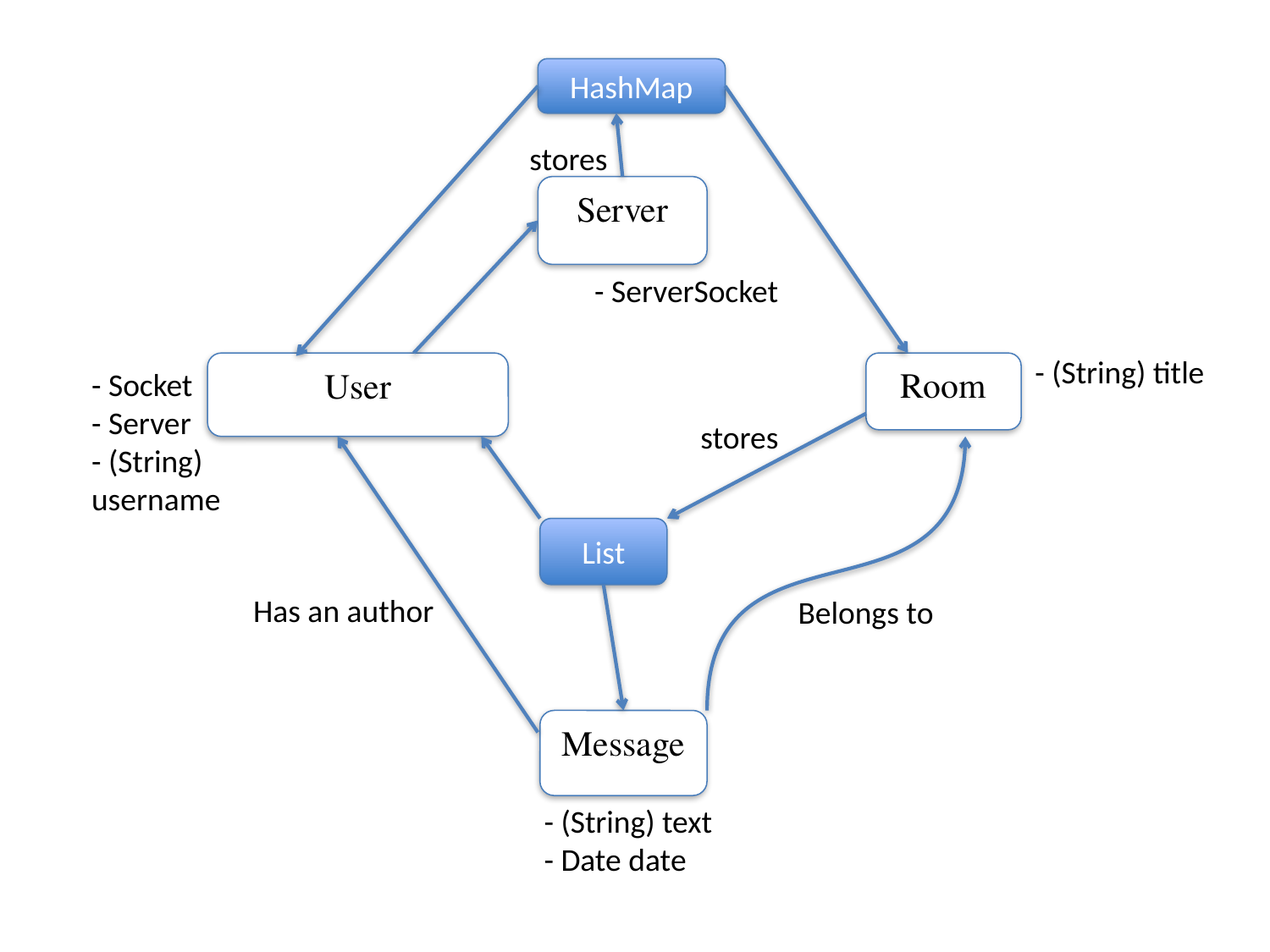

HashMap
stores
Server
- ServerSocket
- (String) title
User
Room
- Socket
- Server
- (String)
username
stores
List
Has an author
Belongs to
Message
- (String) text
- Date date